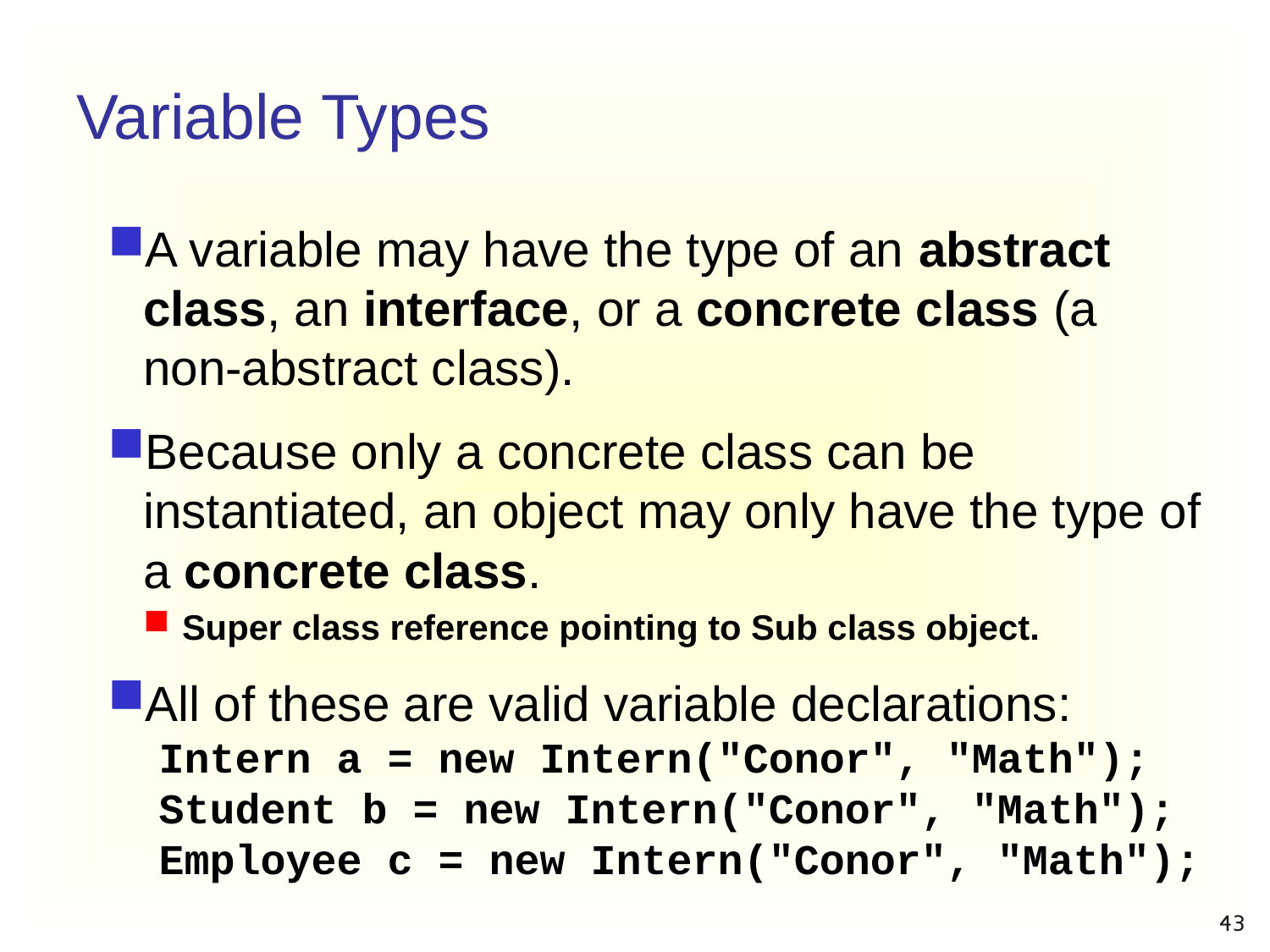

# Variable Types
A variable may have the type of an abstract class, an interface, or a concrete class (a non-abstract class).
Because only a concrete class can be instantiated, an object may only have the type of a concrete class.
Super class reference pointing to Sub class object.
All of these are valid variable declarations:
  Intern a = new Intern("Conor", "Math");
  Student b = new Intern("Conor", "Math");
  Employee c = new Intern("Conor", "Math");
43